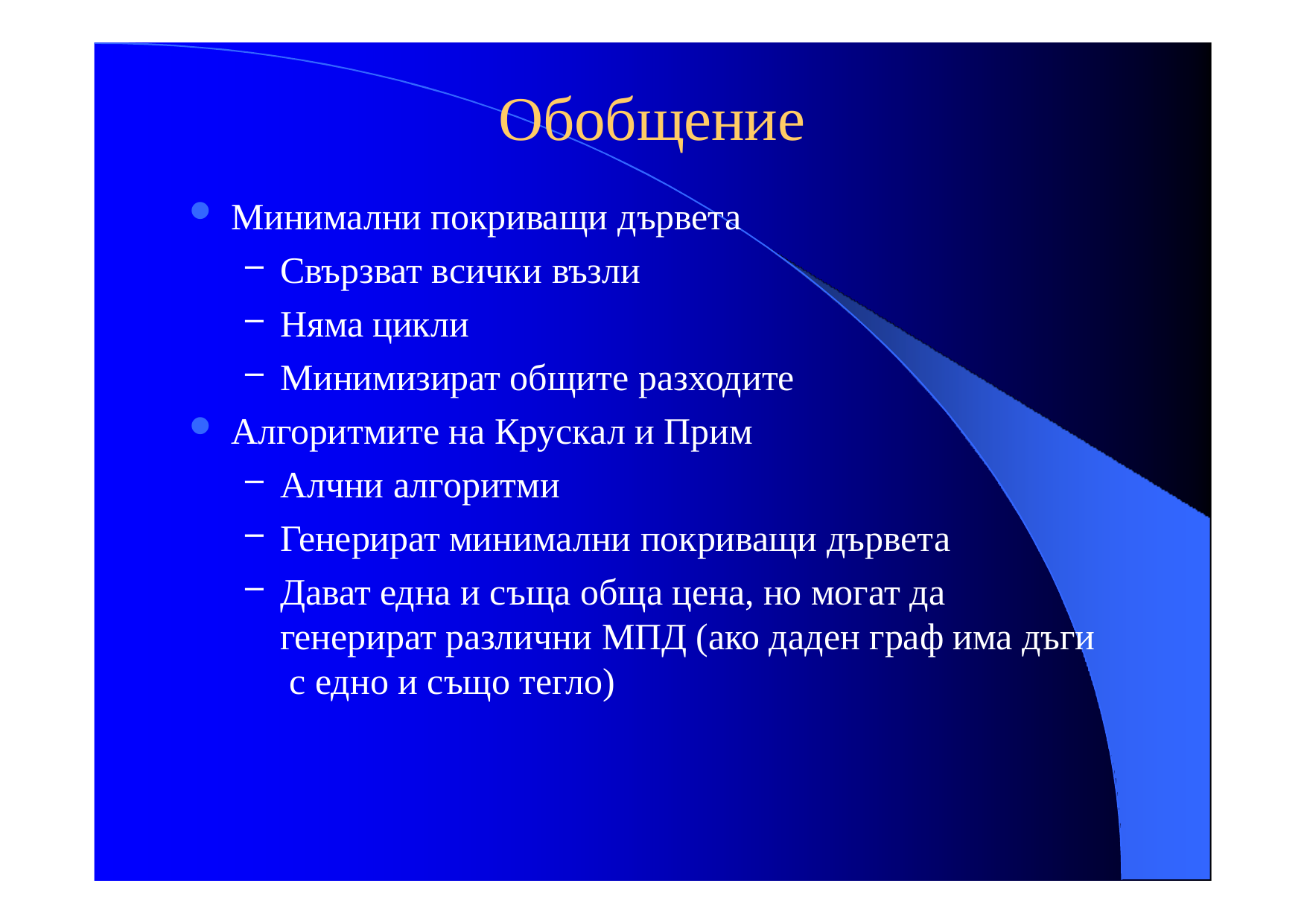

# Обобщение
Минимални покриващи дървета
Свързват всички възли
Няма цикли
Минимизират общите разходите
Алгоритмите на Крускал и Прим
Алчни алгоритми
Генерират минимални покриващи дървета
Дават една и съща обща цена, но могат да  генерират различни МПД (ако даден граф има дъги  с едно и също тегло)